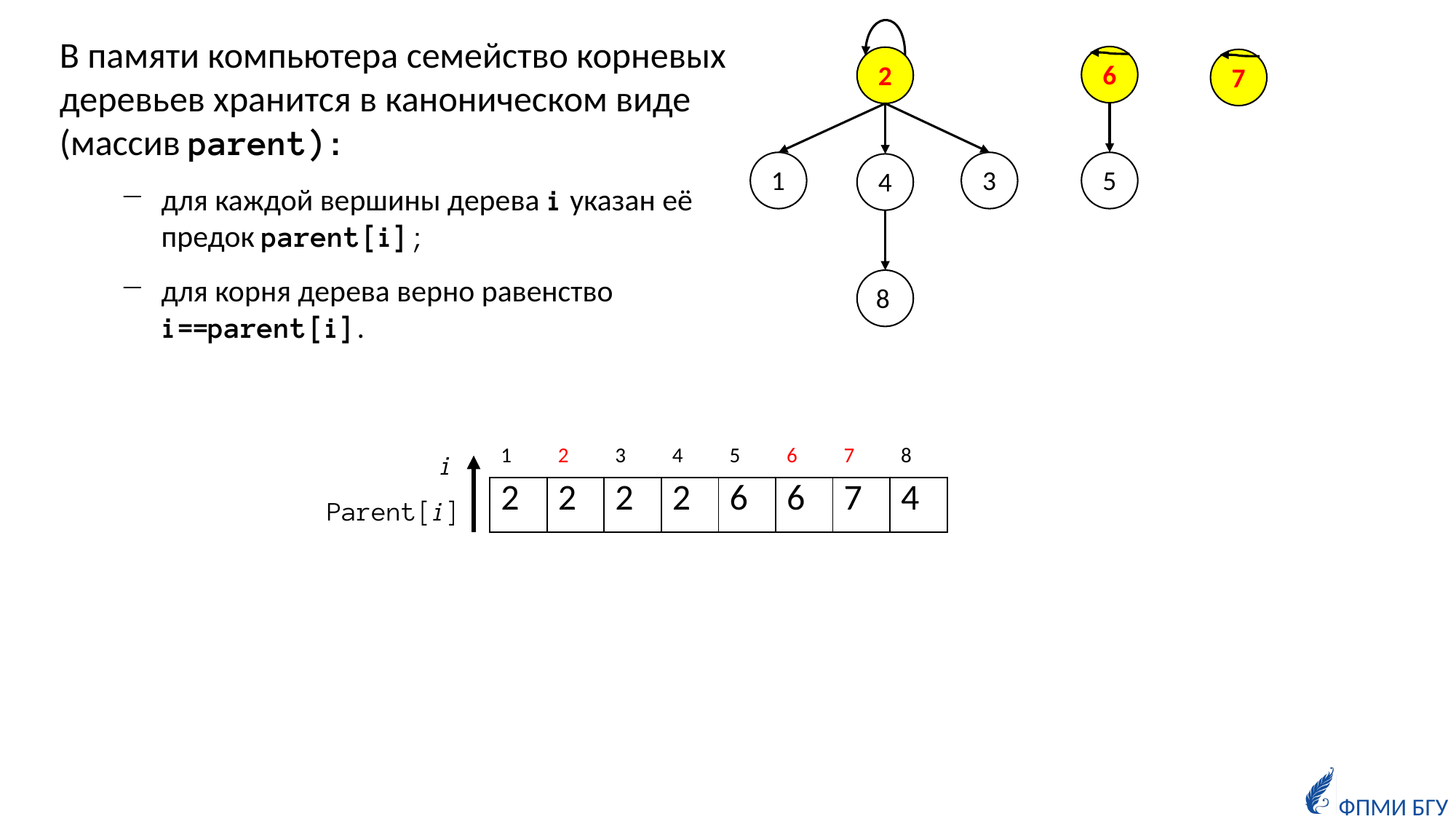

В памяти компьютера семейство корневых деревьев хранится в каноническом виде (массив parent):

6
2
7

1
3
5
4
для каждой вершины дерева i указан её предок parent[i];
для корня дерева верно равенство  i==parent[i].

8
| 1 | 2 | 3 | 4 | 5 | 6 | 7 | 8 |
| --- | --- | --- | --- | --- | --- | --- | --- |
| 2 | 2 | 2 | 2 | 6 | 6 | 7 | 4 |
i
Parent[i]